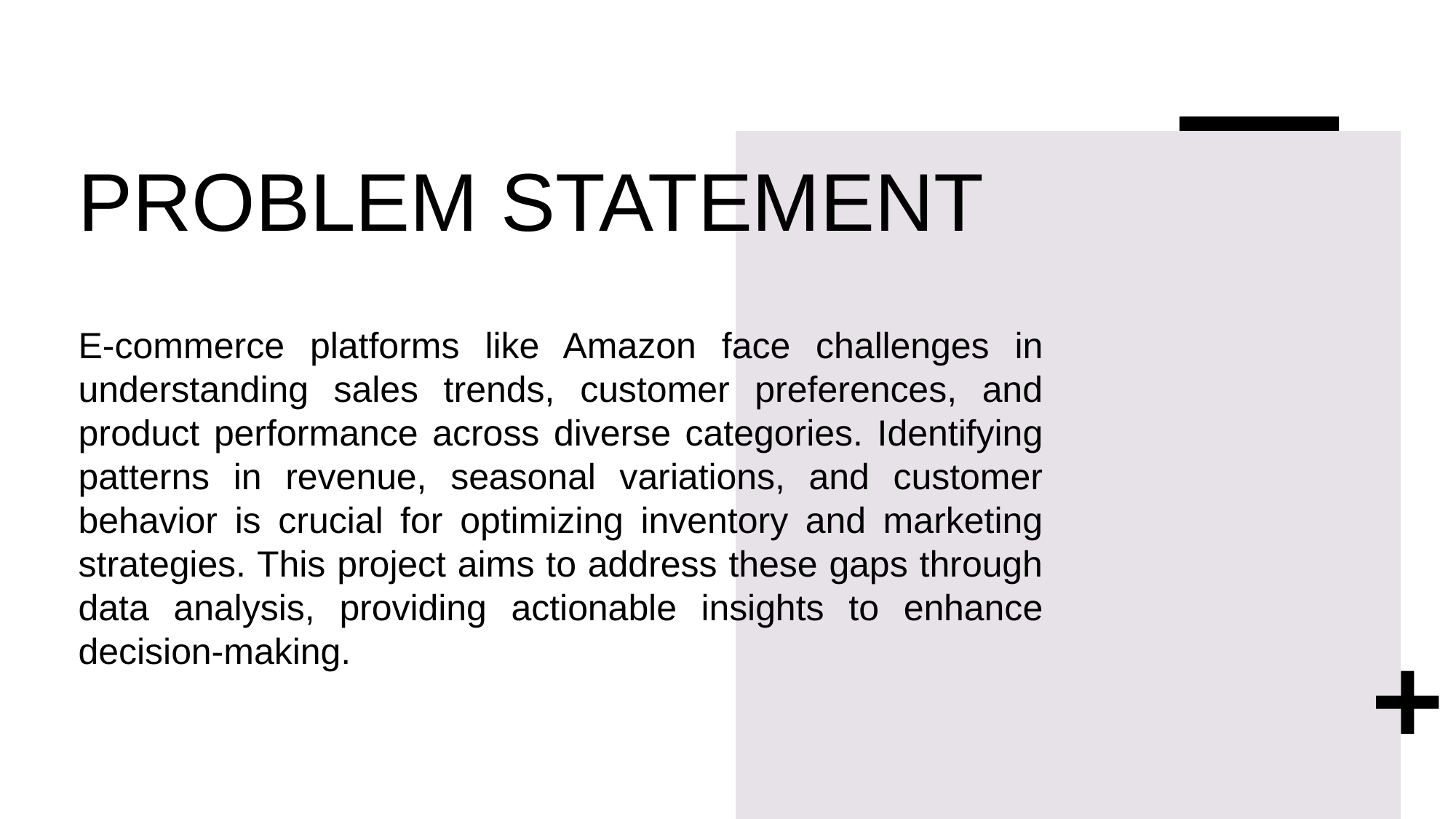

# PROBLEM STATEMENT
E-commerce platforms like Amazon face challenges in understanding sales trends, customer preferences, and product performance across diverse categories. Identifying patterns in revenue, seasonal variations, and customer behavior is crucial for optimizing inventory and marketing strategies. This project aims to address these gaps through data analysis, providing actionable insights to enhance decision-making.